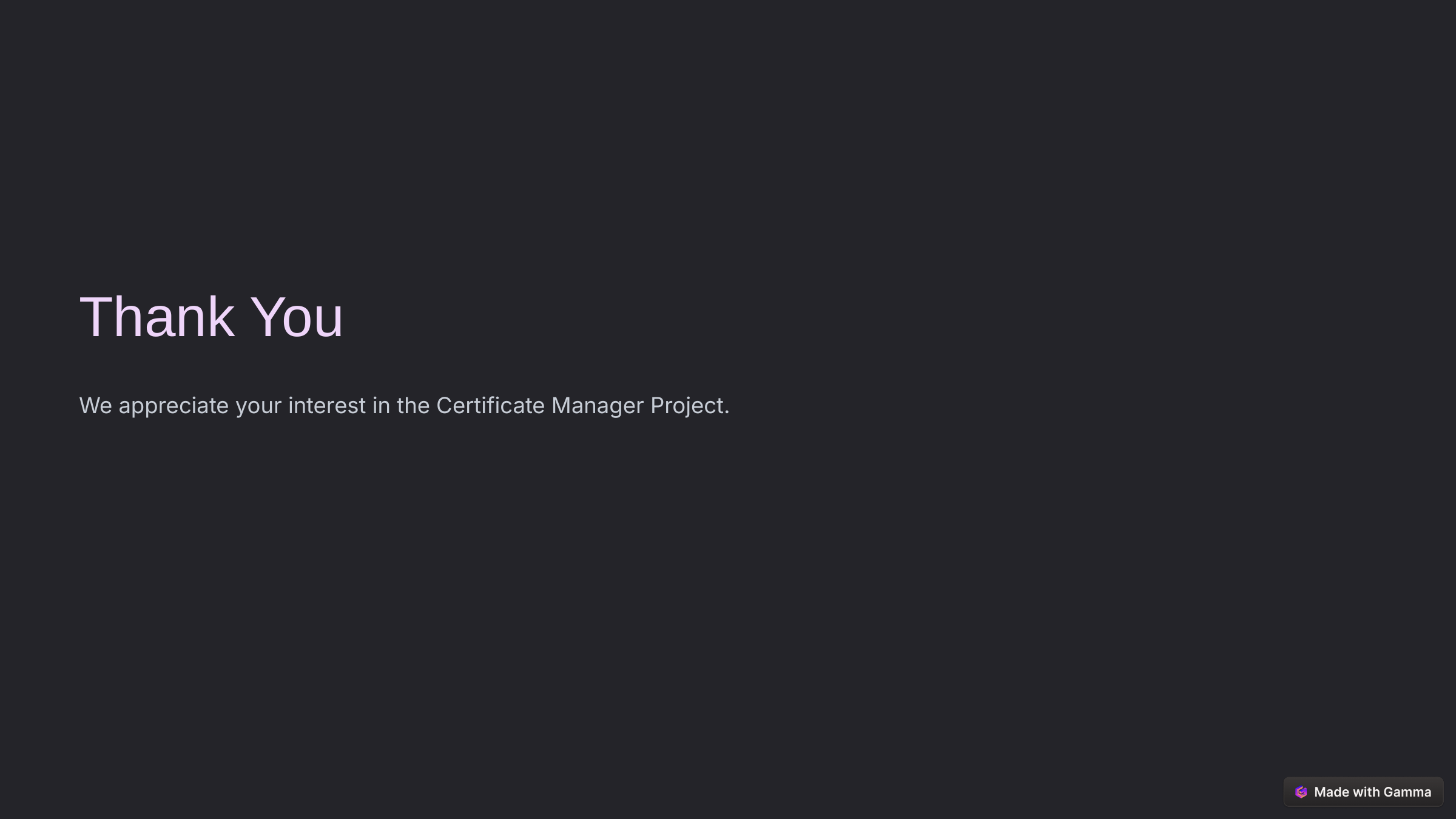

Thank You
We appreciate your interest in the Certificate Manager Project.